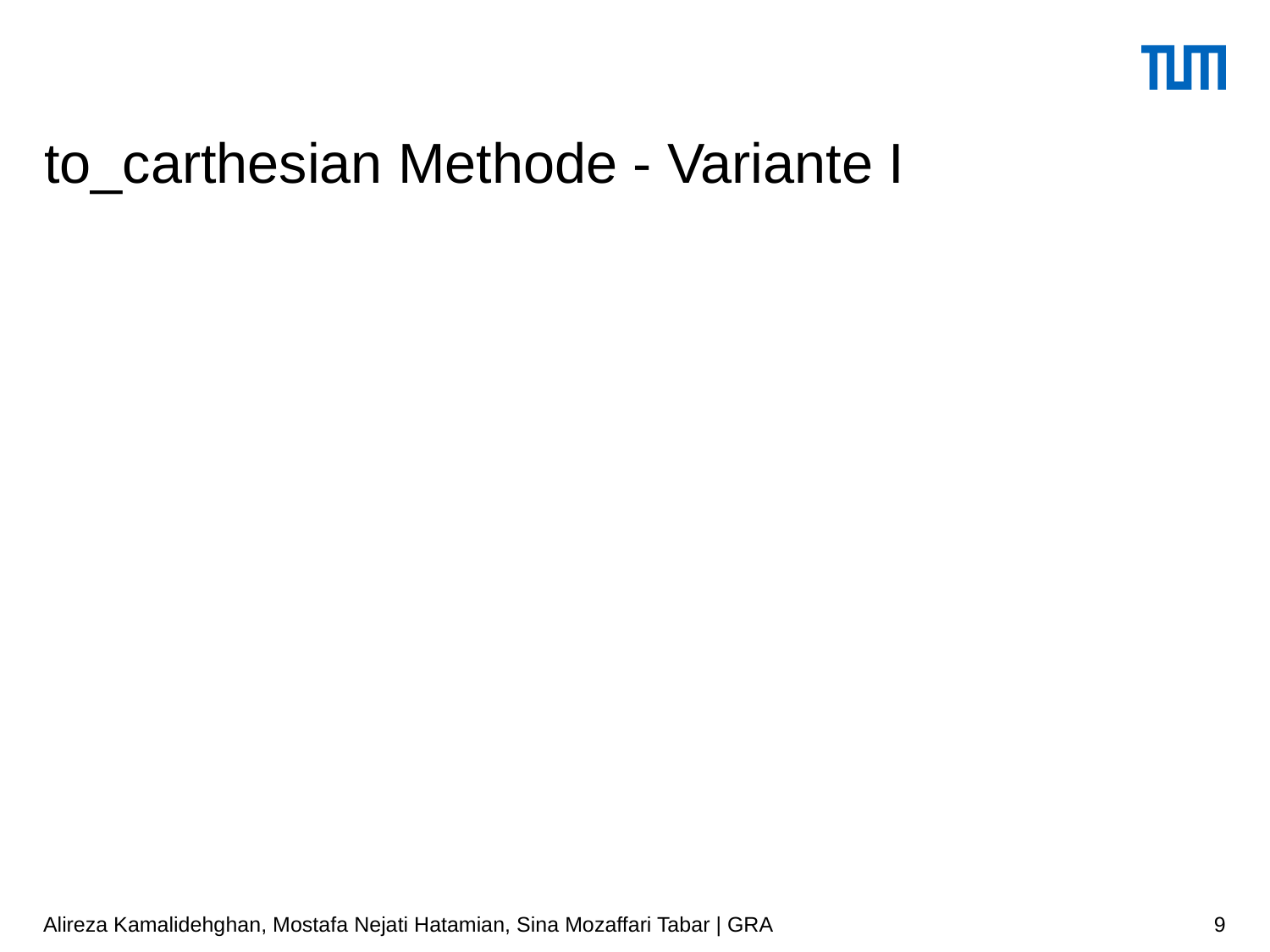

# to_carthesian Methode - Variante I

Alireza Kamalidehghan, Mostafa Nejati Hatamian, Sina Mozaffari Tabar | GRA
9